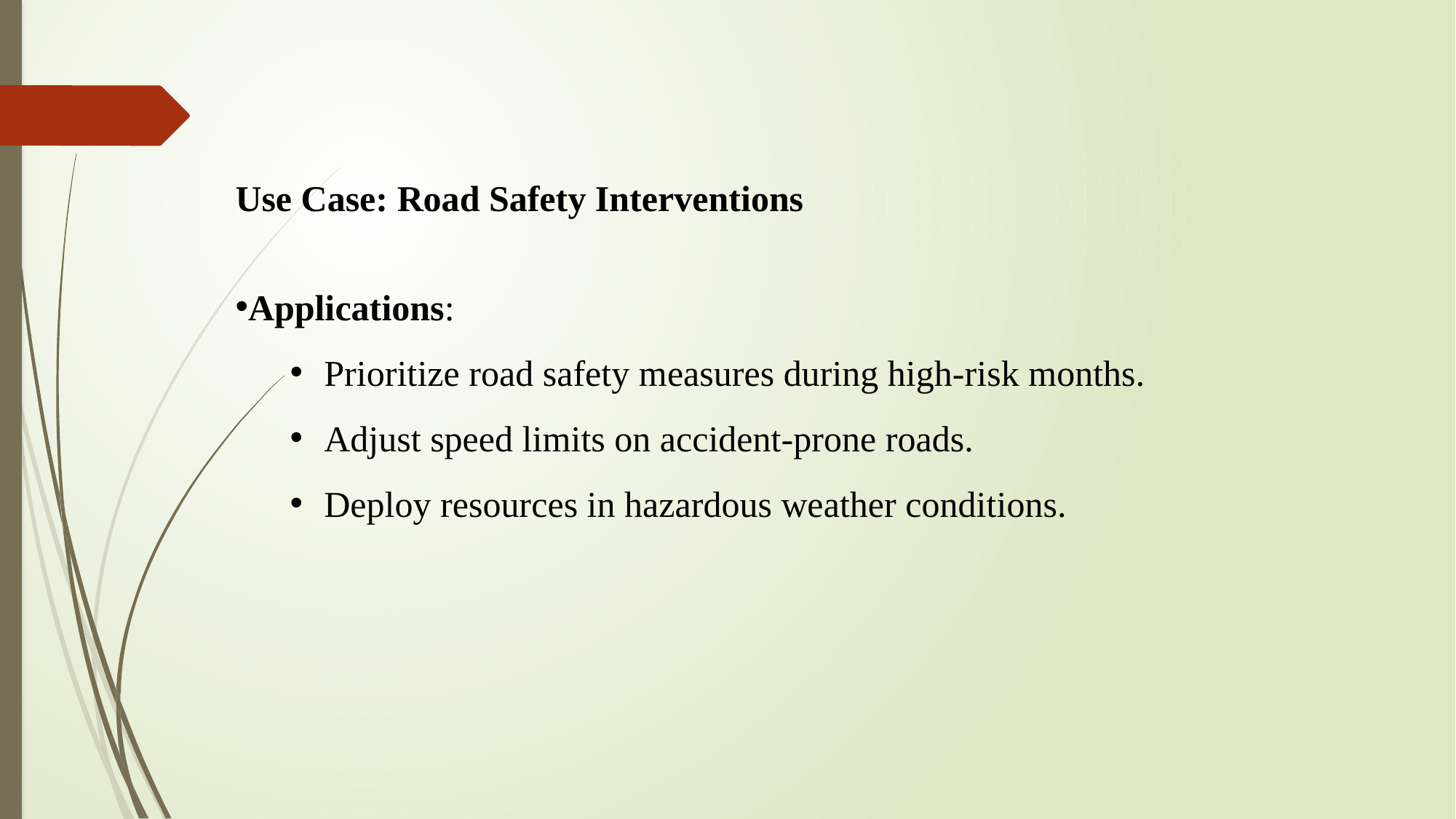

Use Case: Road Safety Interventions

Applications:
Prioritize road safety measures during high-risk months.
Adjust speed limits on accident-prone roads.
Deploy resources in hazardous weather conditions.